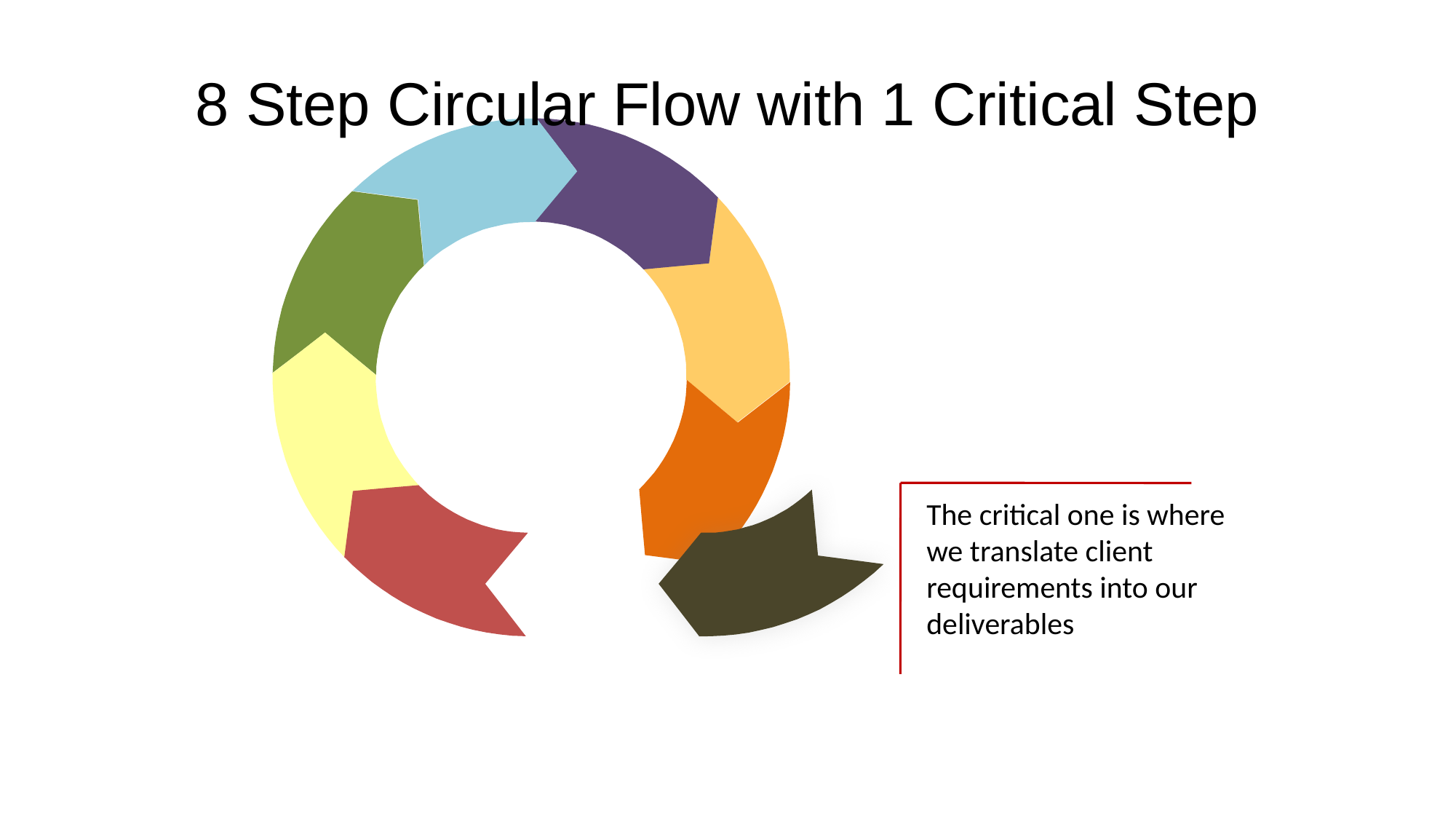

# 8 Step Circular Flow with 1 Critical Step

The critical one is where we translate client requirements into our deliverables